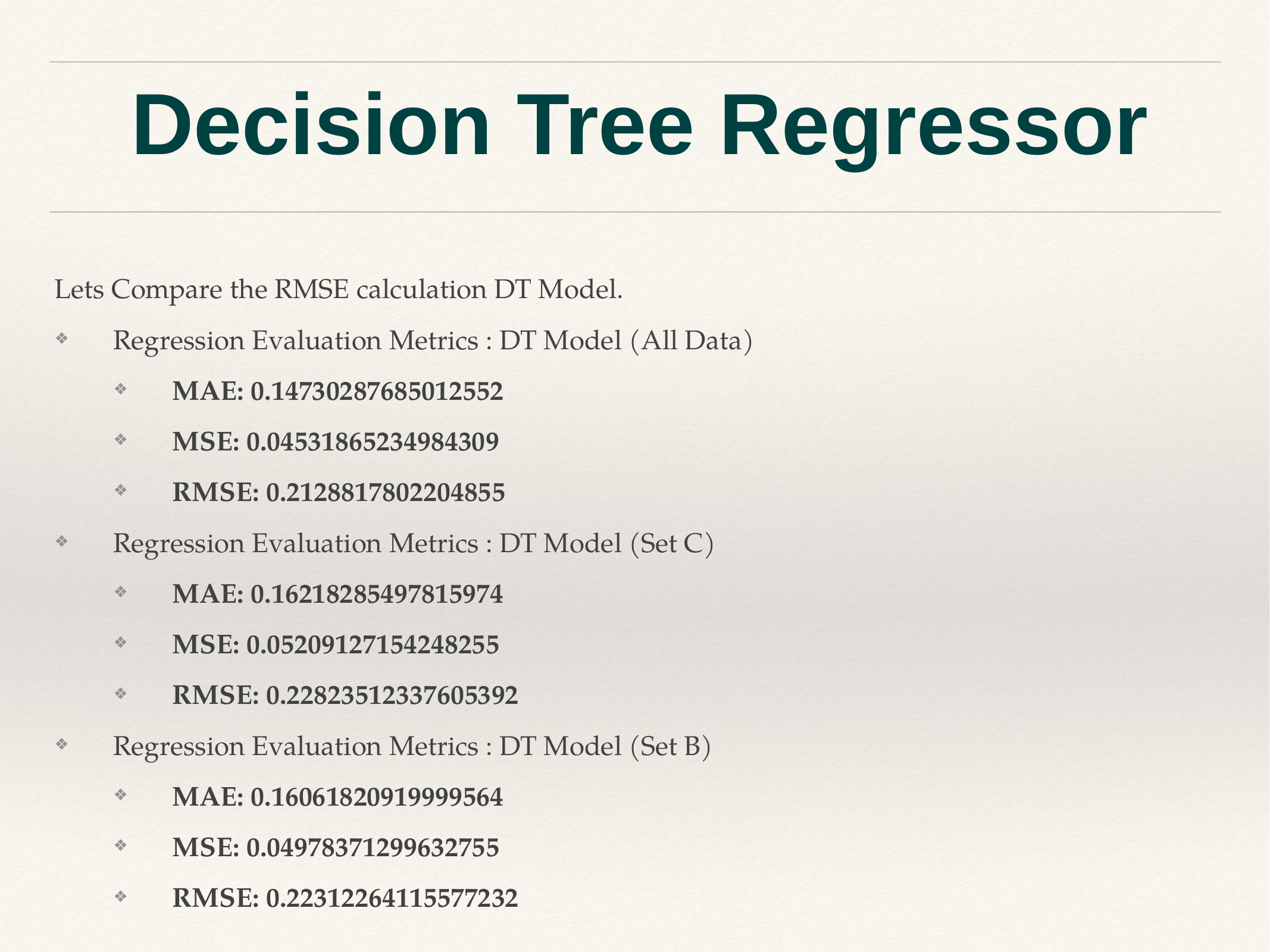

# Decision Tree Regressor

Lets Compare the RMSE calculation DT Model.
Regression Evaluation Metrics : DT Model (All Data)
MAE: 0.14730287685012552
MSE: 0.04531865234984309
RMSE: 0.2128817802204855
Regression Evaluation Metrics : DT Model (Set C)
MAE: 0.16218285497815974
MSE: 0.05209127154248255
RMSE: 0.22823512337605392
Regression Evaluation Metrics : DT Model (Set B)
MAE: 0.16061820919999564
MSE: 0.04978371299632755
RMSE: 0.22312264115577232